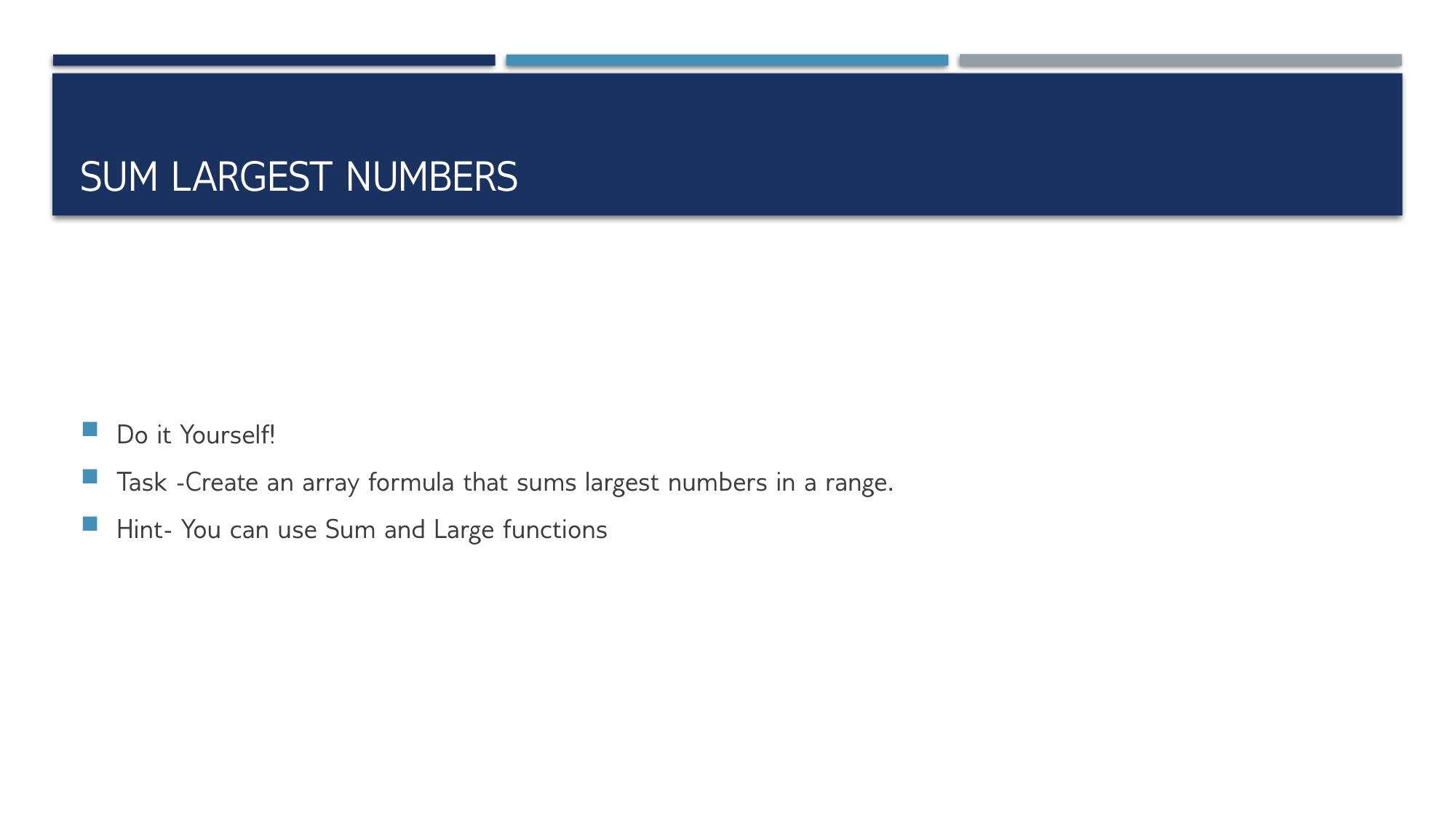

# SUM LARGEST NUMBERS
Do it Yourself!
Task -Create an array formula that sums largest numbers in a range.
Hint- You can use Sum and Large functions